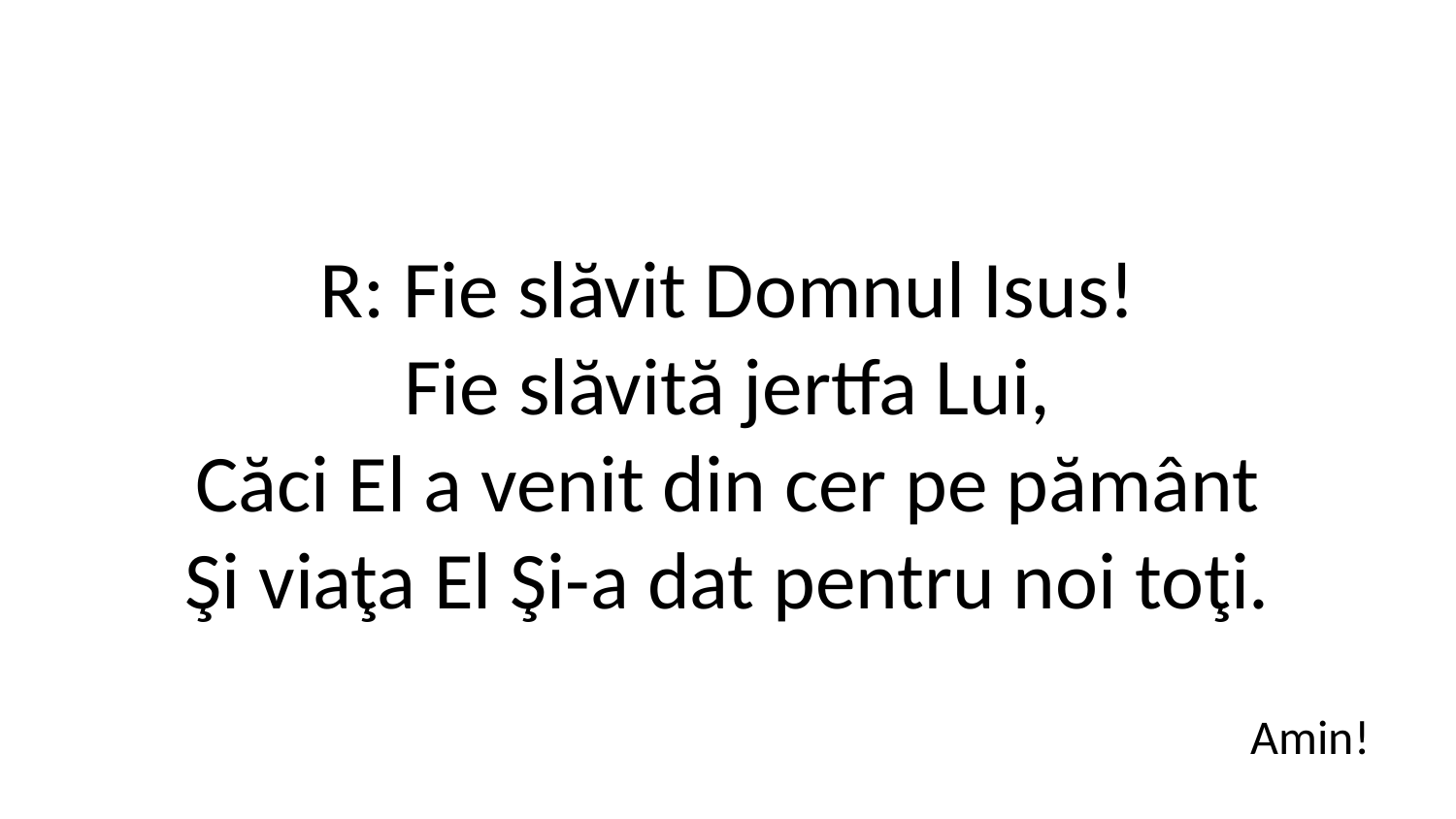

R: Fie slăvit Domnul Isus!
Fie slăvită jertfa Lui,
Căci El a venit din cer pe pământ
Şi viaţa El Şi-a dat pentru noi toţi.

Amin!